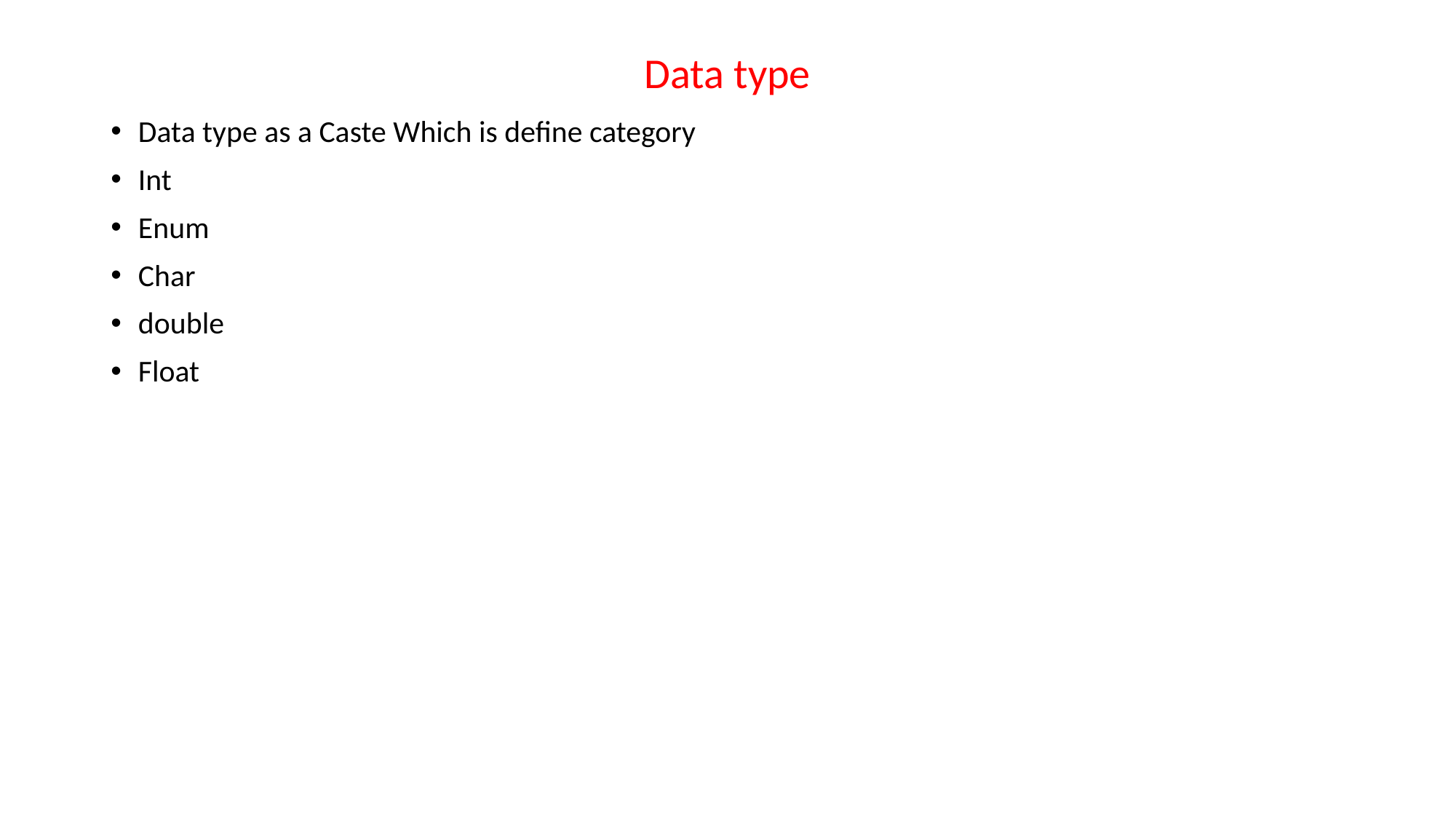

# Data type
Data type as a Caste Which is define category
Int
Enum
Char
double
Float